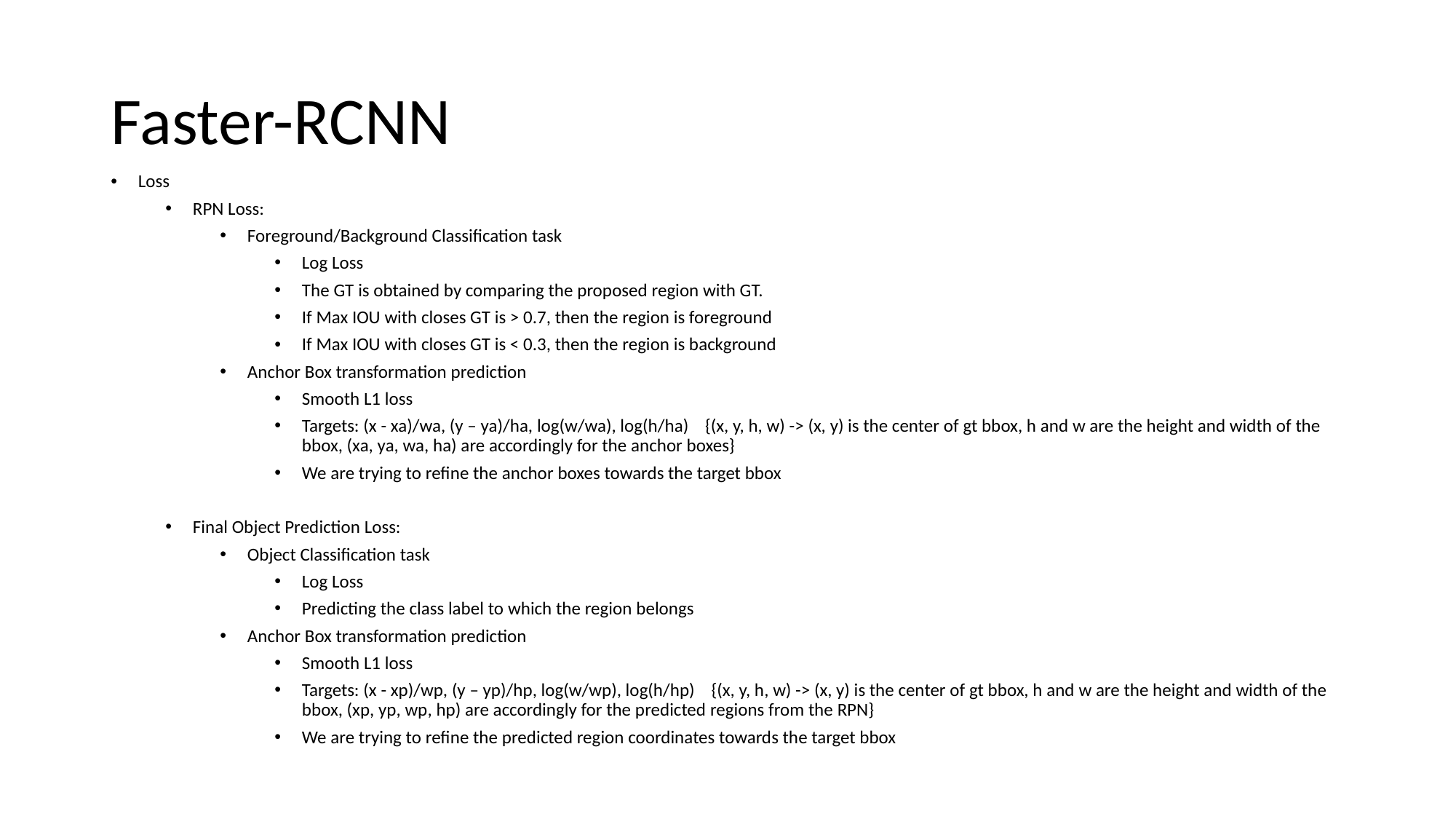

# Faster-RCNN
Loss
RPN Loss:
Foreground/Background Classification task
Log Loss
The GT is obtained by comparing the proposed region with GT.
If Max IOU with closes GT is > 0.7, then the region is foreground
If Max IOU with closes GT is < 0.3, then the region is background
Anchor Box transformation prediction
Smooth L1 loss
Targets: (x - xa)/wa, (y – ya)/ha, log(w/wa), log(h/ha)    {(x, y, h, w) -> (x, y) is the center of gt bbox, h and w are the height and width of the bbox, (xa, ya, wa, ha) are accordingly for the anchor boxes}
We are trying to refine the anchor boxes towards the target bbox

Final Object Prediction Loss:
Object Classification task
Log Loss
Predicting the class label to which the region belongs
Anchor Box transformation prediction
Smooth L1 loss
Targets: (x - xp)/wp, (y – yp)/hp, log(w/wp), log(h/hp)    {(x, y, h, w) -> (x, y) is the center of gt bbox, h and w are the height and width of the bbox, (xp, yp, wp, hp) are accordingly for the predicted regions from the RPN}
We are trying to refine the predicted region coordinates towards the target bbox